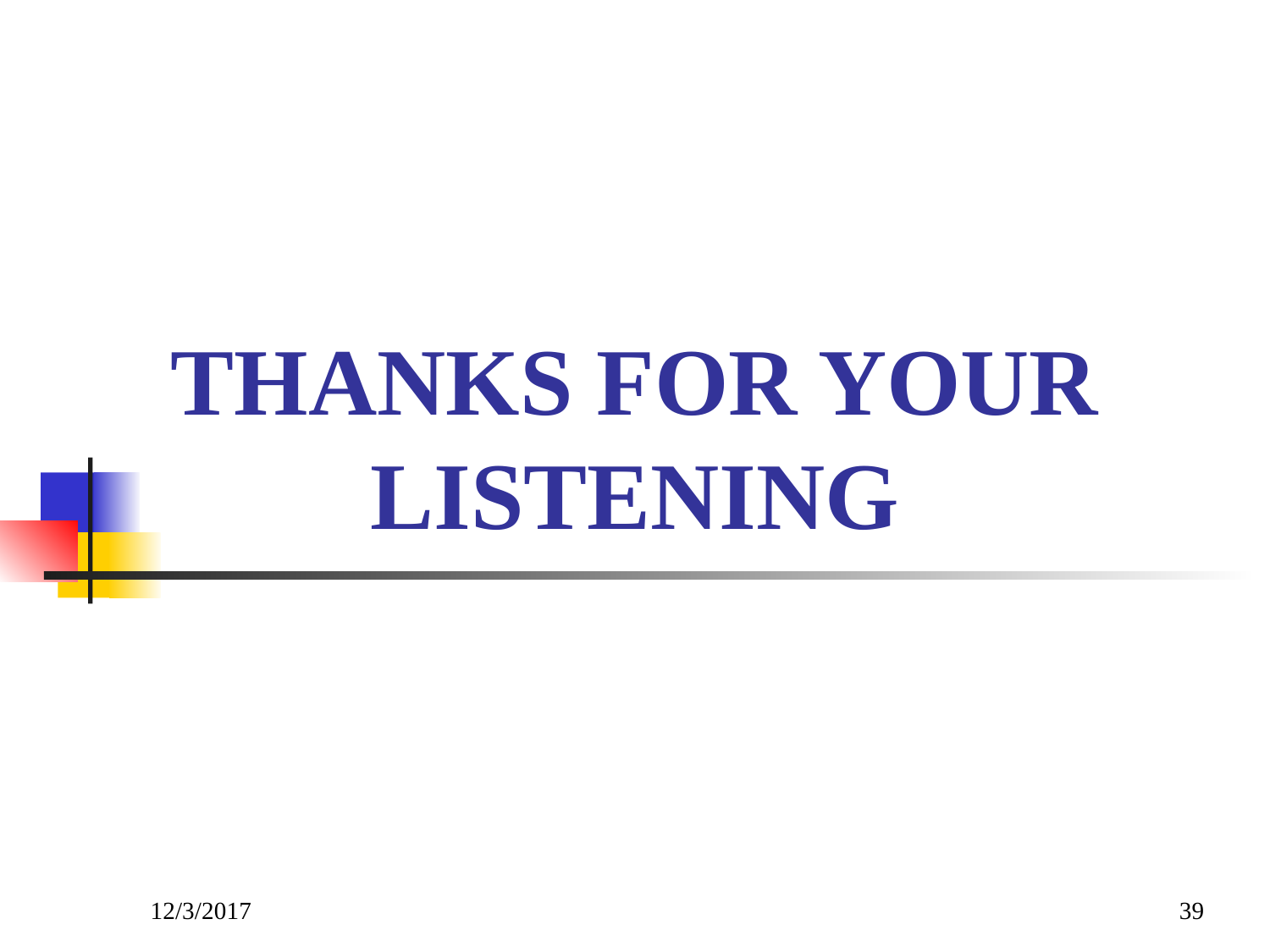

# THANKS FOR YOUR LISTENING
12/3/2017
39